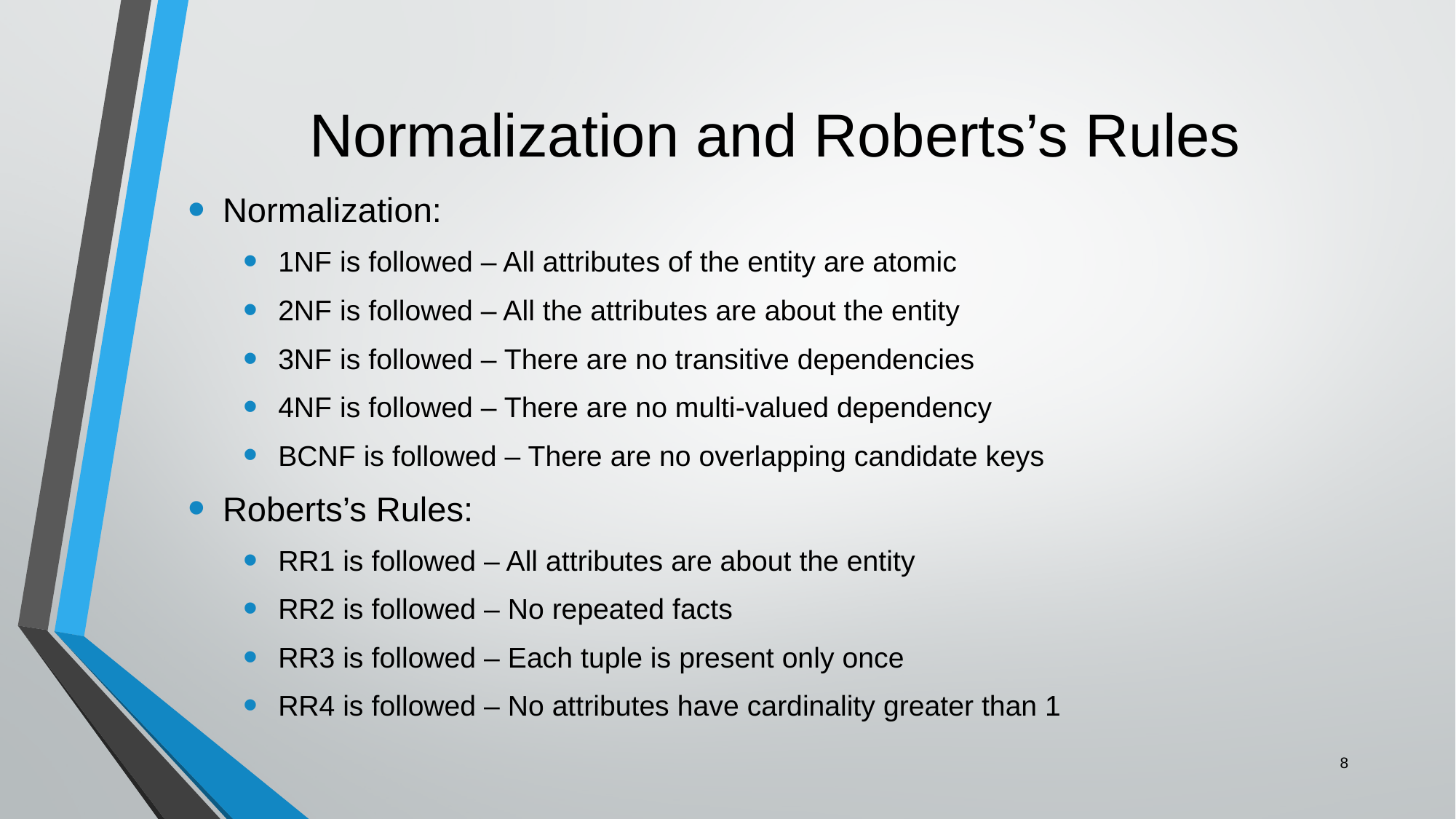

# Normalization and Roberts’s Rules
Normalization:
1NF is followed – All attributes of the entity are atomic
2NF is followed – All the attributes are about the entity
3NF is followed – There are no transitive dependencies
4NF is followed – There are no multi-valued dependency
BCNF is followed – There are no overlapping candidate keys
Roberts’s Rules:
RR1 is followed – All attributes are about the entity
RR2 is followed – No repeated facts
RR3 is followed – Each tuple is present only once
RR4 is followed – No attributes have cardinality greater than 1
8